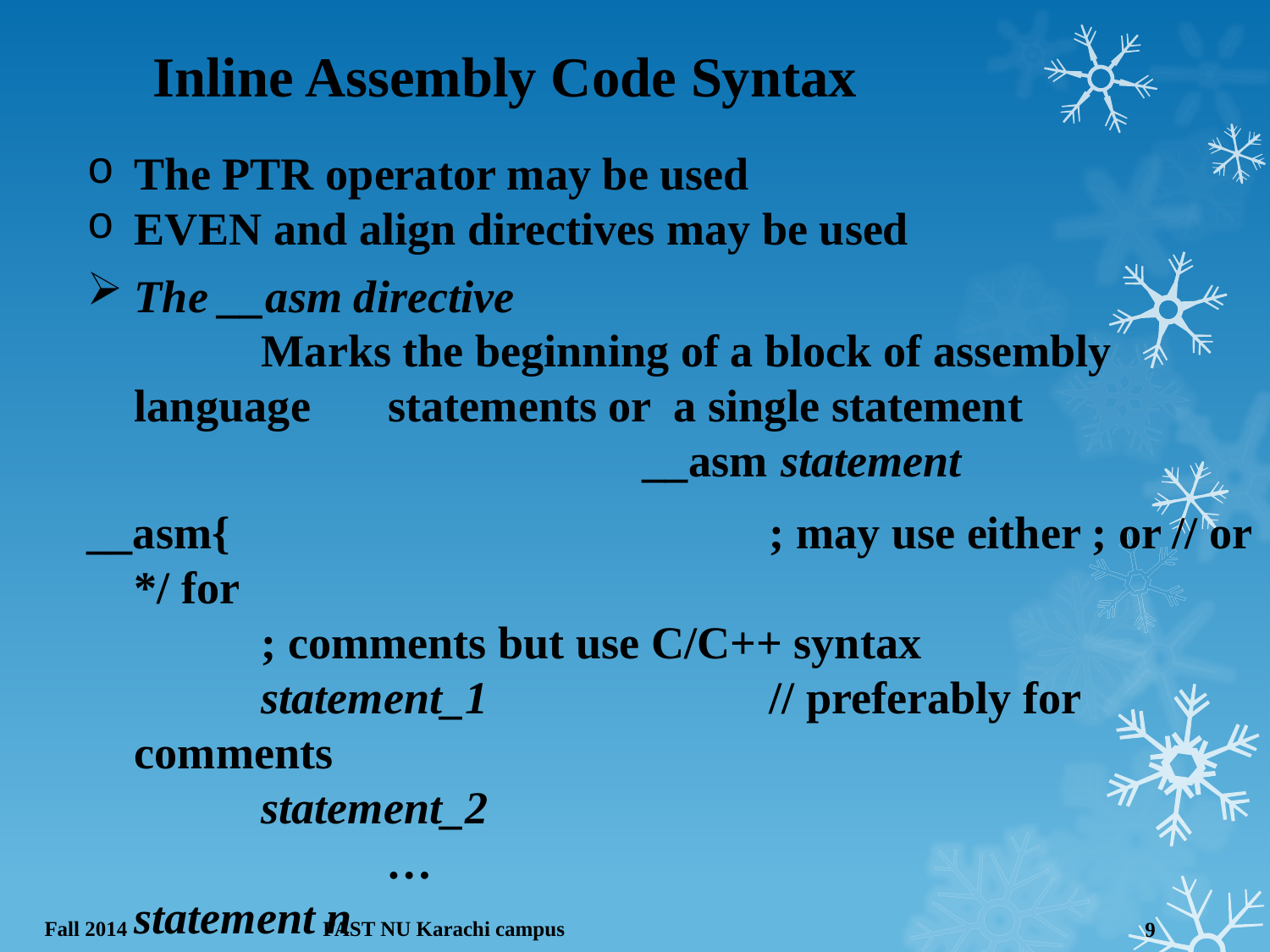

# Inline Assembly Code Syntax
The PTR operator may be used
EVEN and align directives may be used

The __asm directive
		Marks the beginning of a block of assembly language 	statements or  a single statement
					__asm	 statement

__asm{					; may use either ; or // or */ for 									; comments but use C/C++ syntax
		statement_1			// preferably for comments
		statement_2
			…
	statement n
			}
Fall 2014                                     FAST NU Karachi campus
9